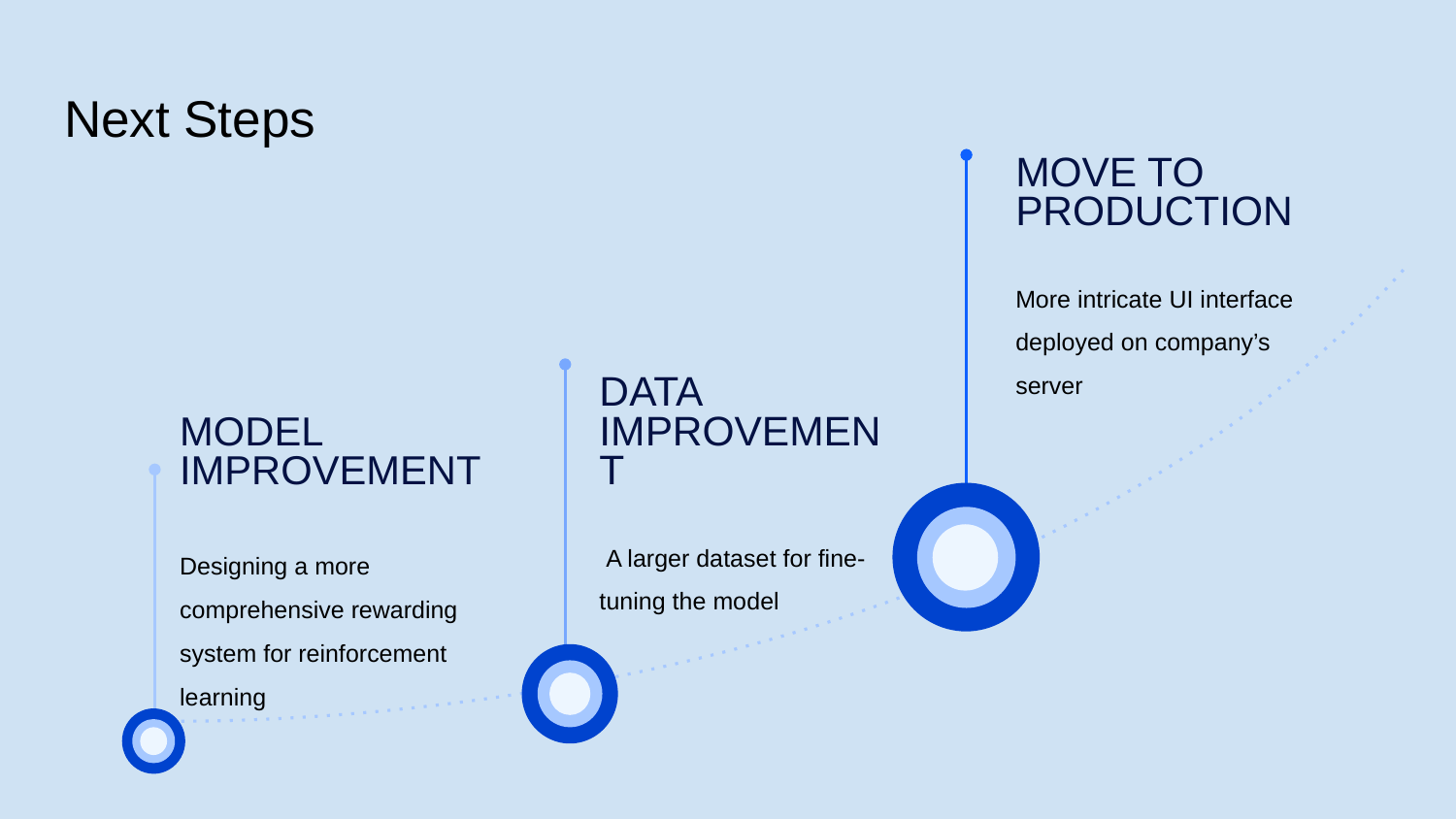

# Next Steps
MOVE TO PRODUCTION

More intricate UI interface deployed on company’s server

DATA IMPROVEMENT

 A larger dataset for fine-tuning the model
MODEL IMPROVEMENT

Designing a more comprehensive rewarding system for reinforcement learning